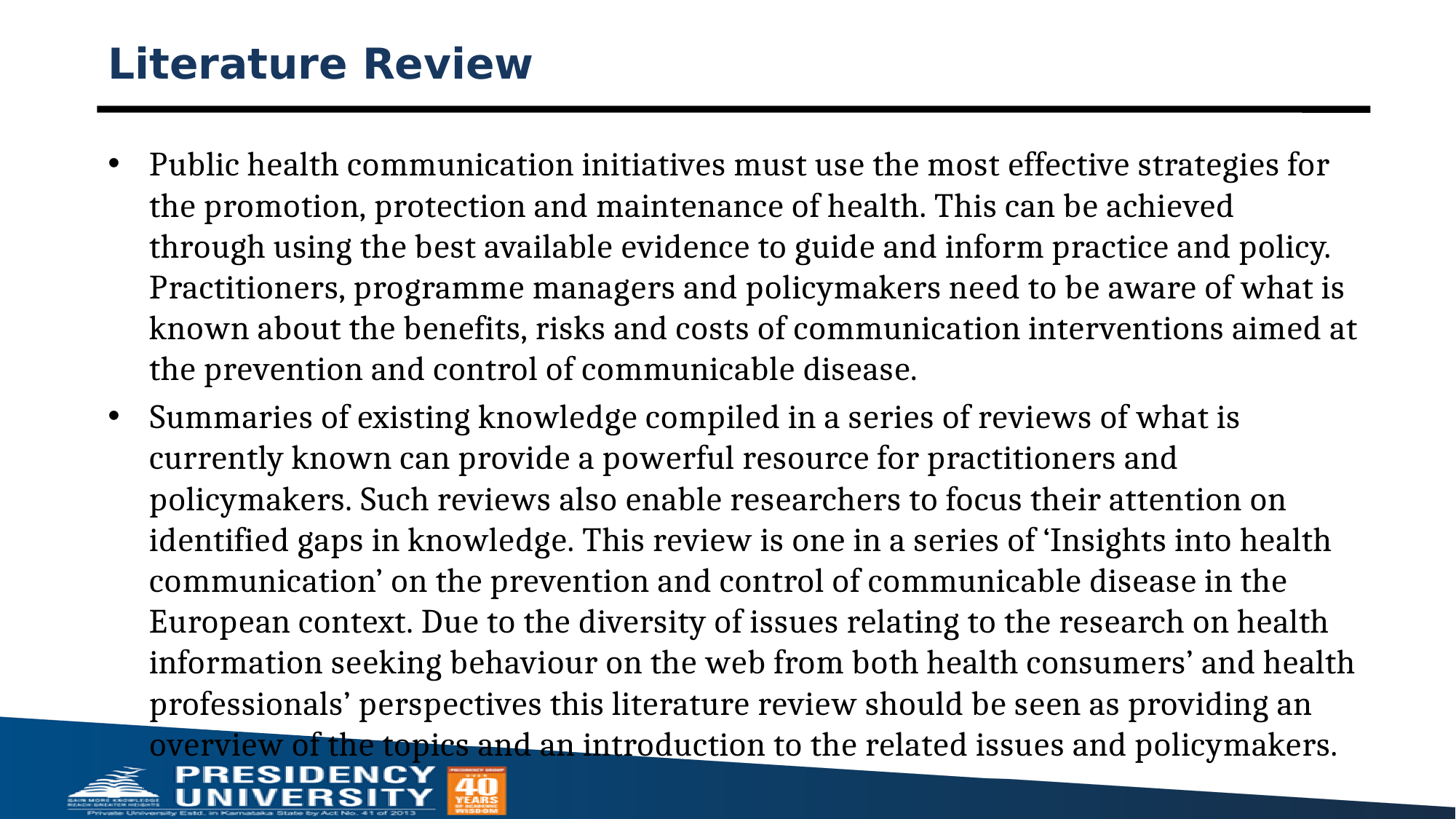

# Literature Review
Public health communication initiatives must use the most effective strategies for the promotion, protection and maintenance of health. This can be achieved through using the best available evidence to guide and inform practice and policy. Practitioners, programme managers and policymakers need to be aware of what is known about the benefits, risks and costs of communication interventions aimed at the prevention and control of communicable disease.
Summaries of existing knowledge compiled in a series of reviews of what is currently known can provide a powerful resource for practitioners and policymakers. Such reviews also enable researchers to focus their attention on identified gaps in knowledge. This review is one in a series of ‘Insights into health communication’ on the prevention and control of communicable disease in the European context. Due to the diversity of issues relating to the research on health information seeking behaviour on the web from both health consumers’ and health professionals’ perspectives this literature review should be seen as providing an overview of the topics and an introduction to the related issues and policymakers.